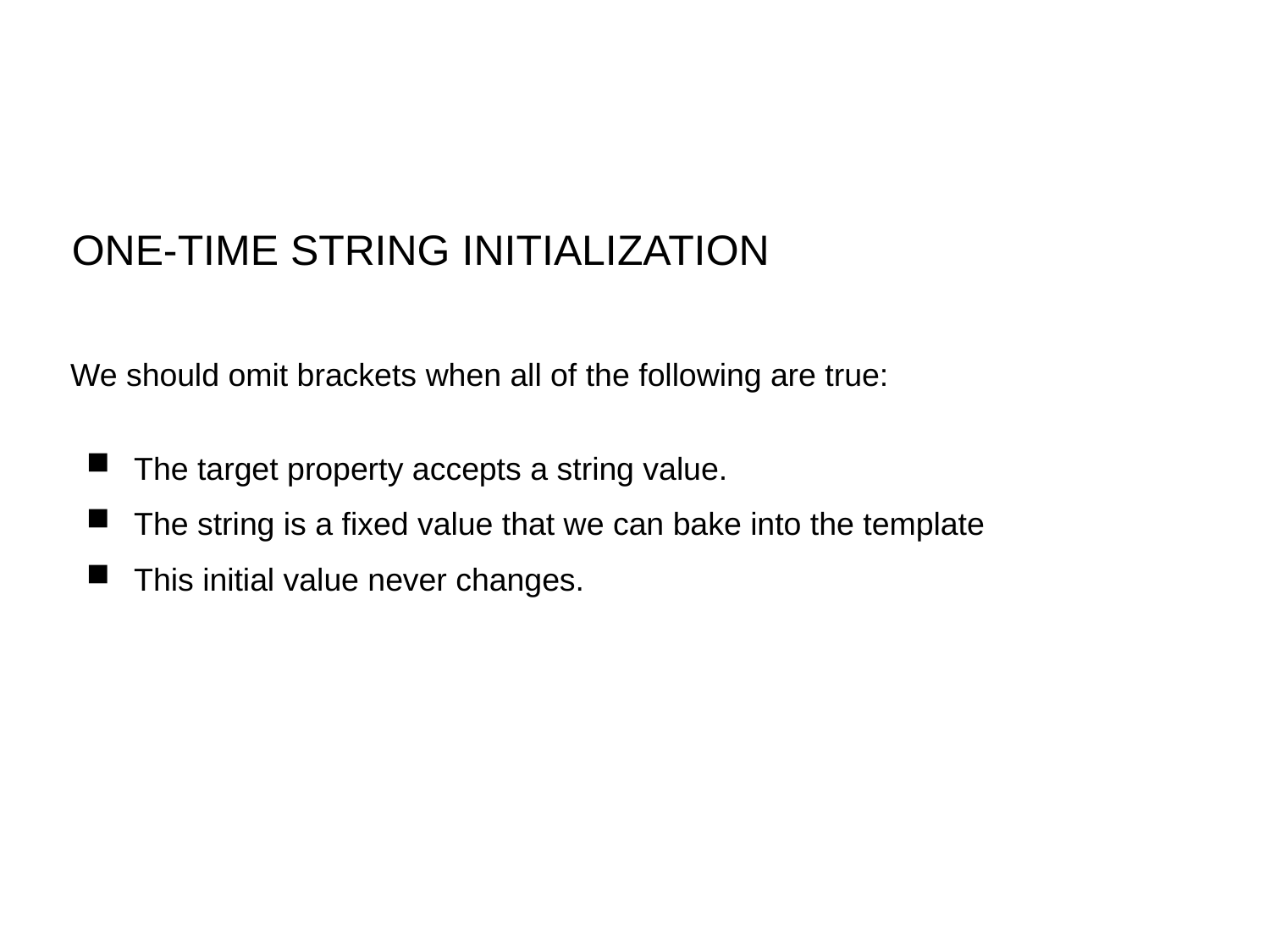

ONE-TIME STRING INITIALIZATION
We should omit brackets when all of the following are true:

The target property accepts a string value.
The string is a fixed value that we can bake into the template
This initial value never changes.